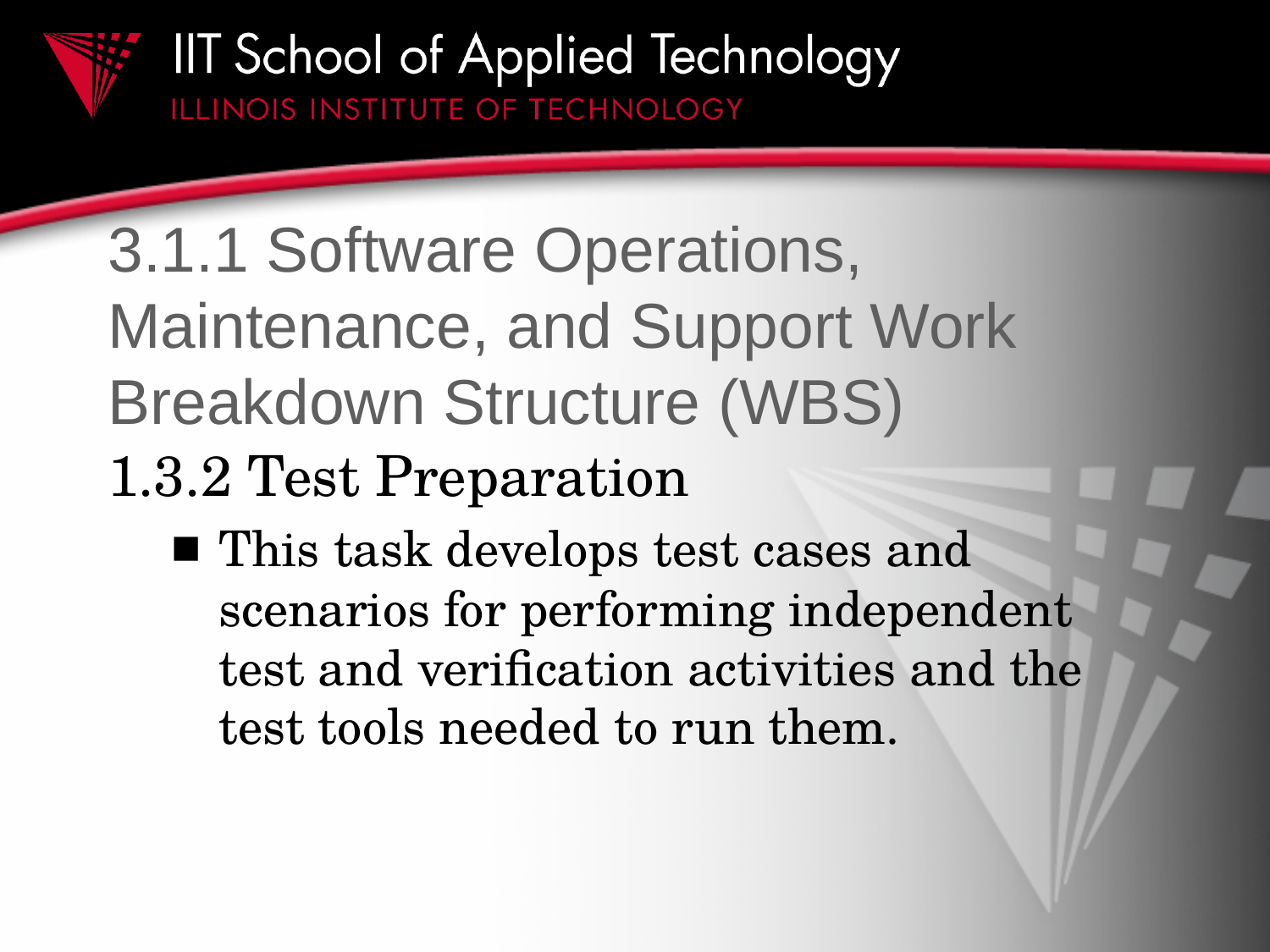

# 3.1.1 Software Operations, Maintenance, and Support Work Breakdown Structure (WBS)
1.3.2 Test Preparation
This task develops test cases and scenarios for performing independent test and verification activities and the test tools needed to run them.